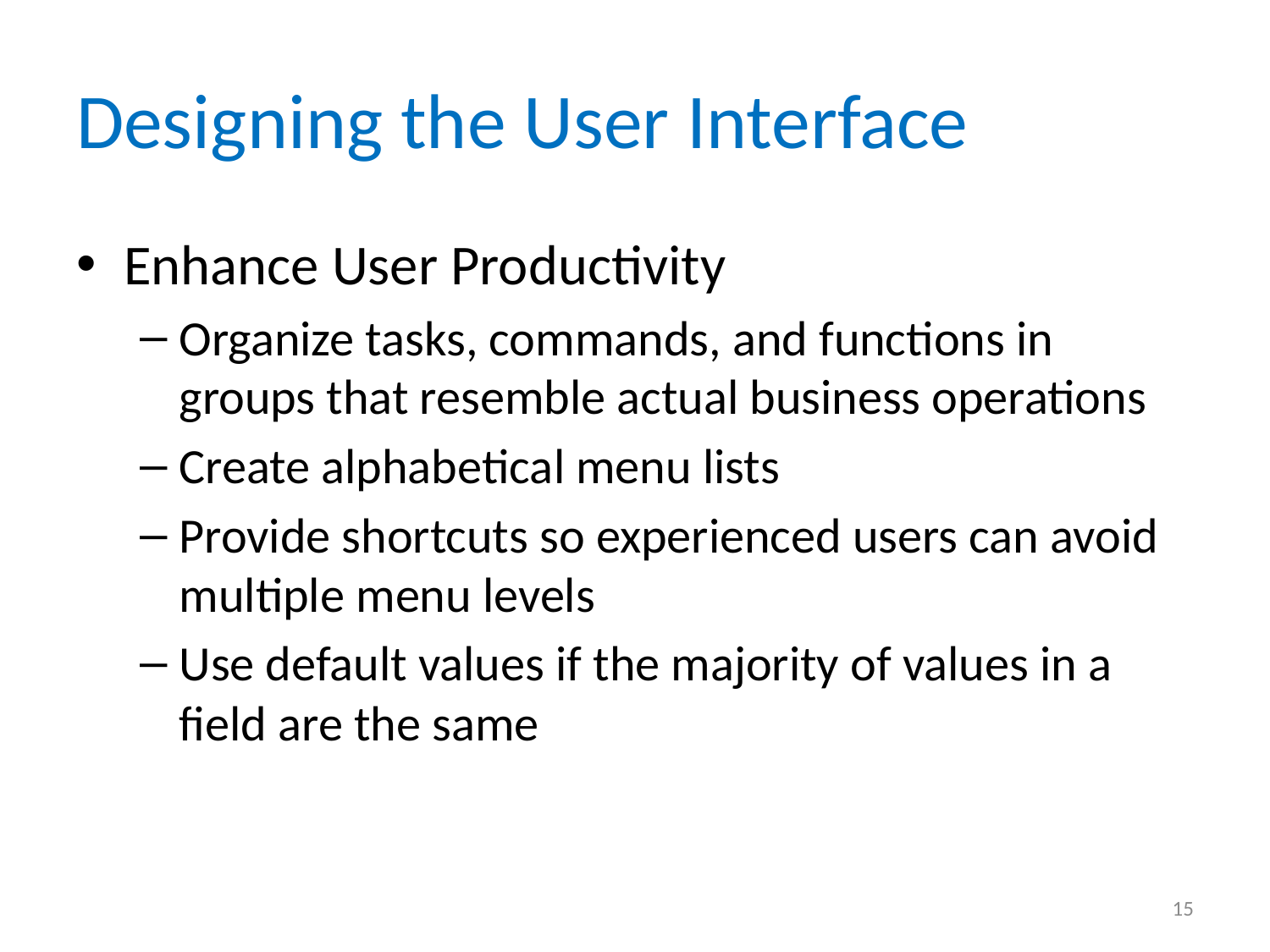

# Designing the User Interface
Enhance User Productivity
Organize tasks, commands, and functions in groups that resemble actual business operations
Create alphabetical menu lists
Provide shortcuts so experienced users can avoid multiple menu levels
Use default values if the majority of values in a field are the same
15